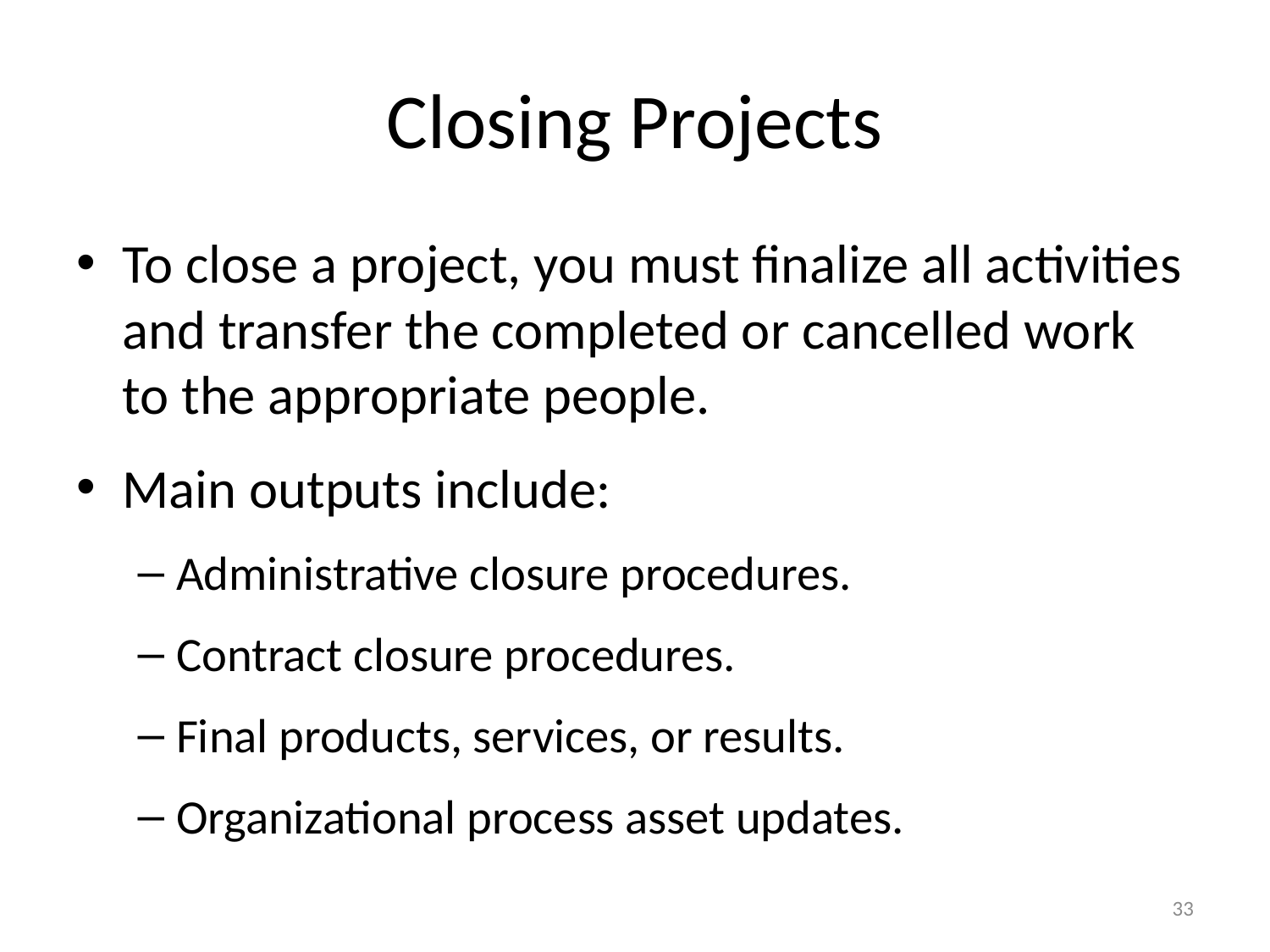

# Closing Projects
To close a project, you must finalize all activities and transfer the completed or cancelled work to the appropriate people.
Main outputs include:
Administrative closure procedures.
Contract closure procedures.
Final products, services, or results.
Organizational process asset updates.
33